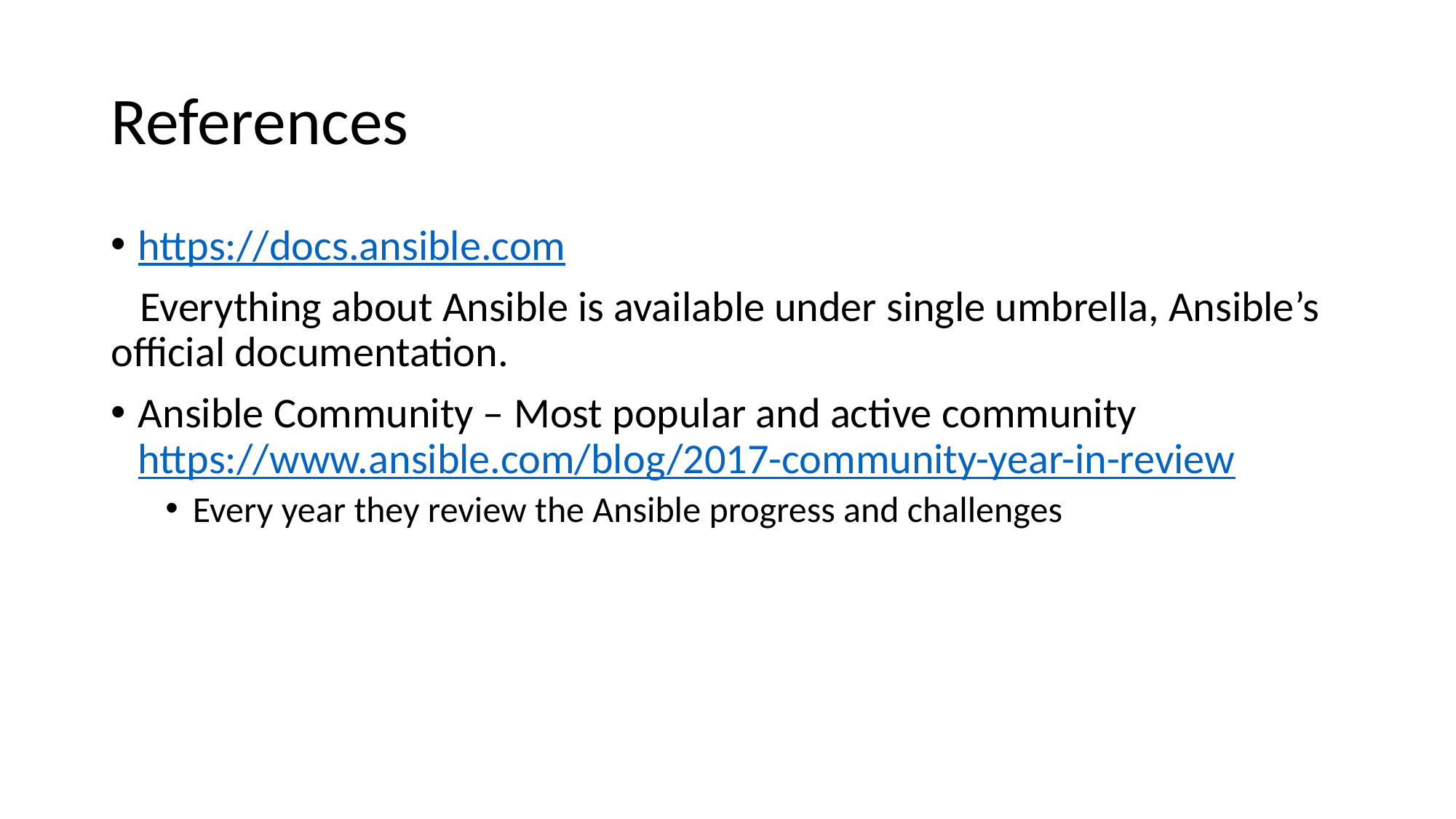

# References
https://docs.ansible.com
   Everything about Ansible is available under single umbrella, Ansible’s  official documentation.
Ansible Community – Most popular and active community
https://www.ansible.com/blog/2017-community-year-in-review
Every year they review the Ansible progress and challenges